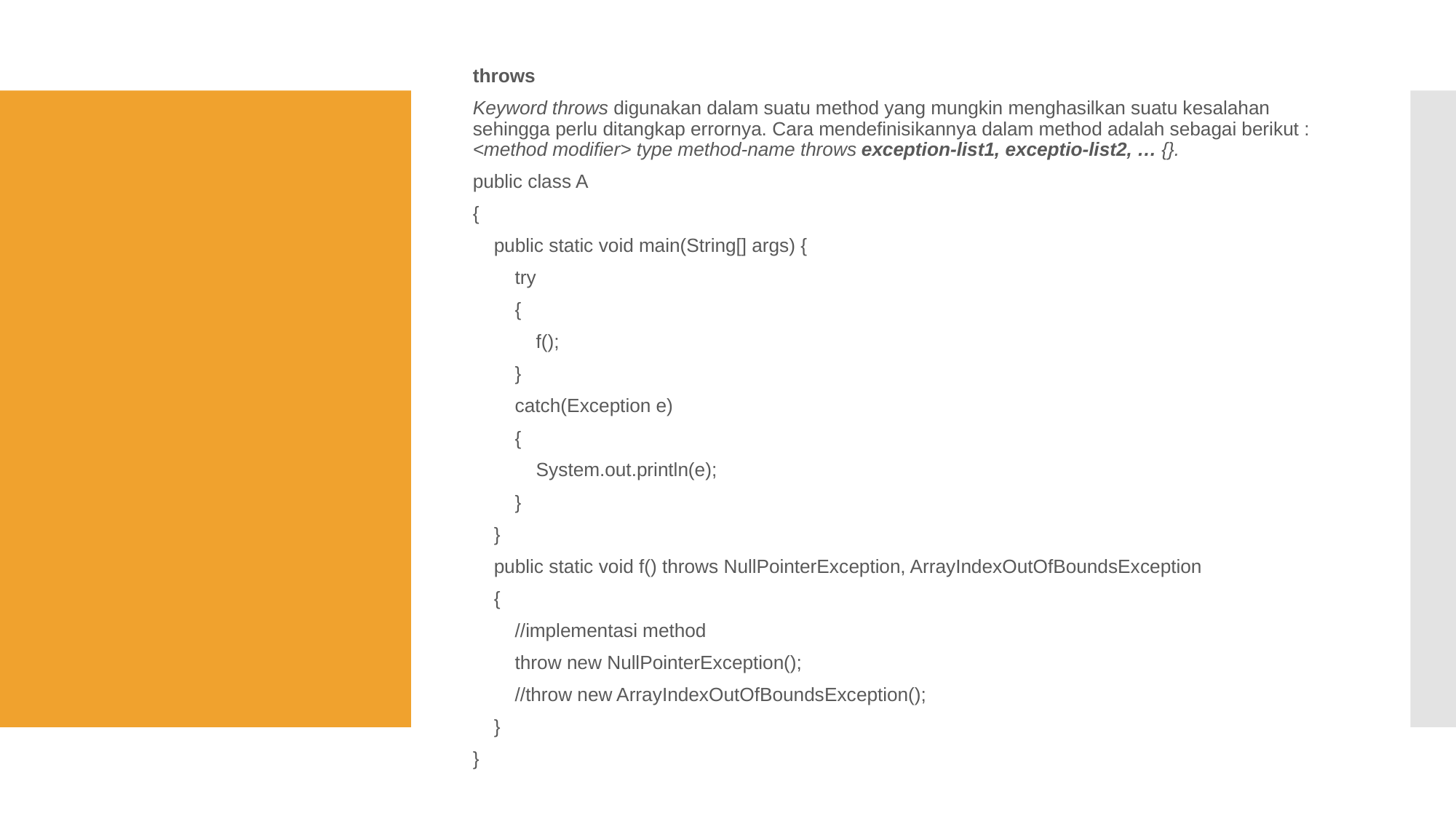

throws
Keyword throws digunakan dalam suatu method yang mungkin menghasilkan suatu kesalahan sehingga perlu ditangkap errornya. Cara mendefinisikannya dalam method adalah sebagai berikut : <method modifier> type method-name throws exception-list1, exceptio-list2, … {}.
public class A
{
    public static void main(String[] args) {
        try
        {
            f();
        }
        catch(Exception e)
        {
            System.out.println(e);
        }
    }
    public static void f() throws NullPointerException, ArrayIndexOutOfBoundsException
    {
        //implementasi method
        throw new NullPointerException();
        //throw new ArrayIndexOutOfBoundsException();
    }
}

#